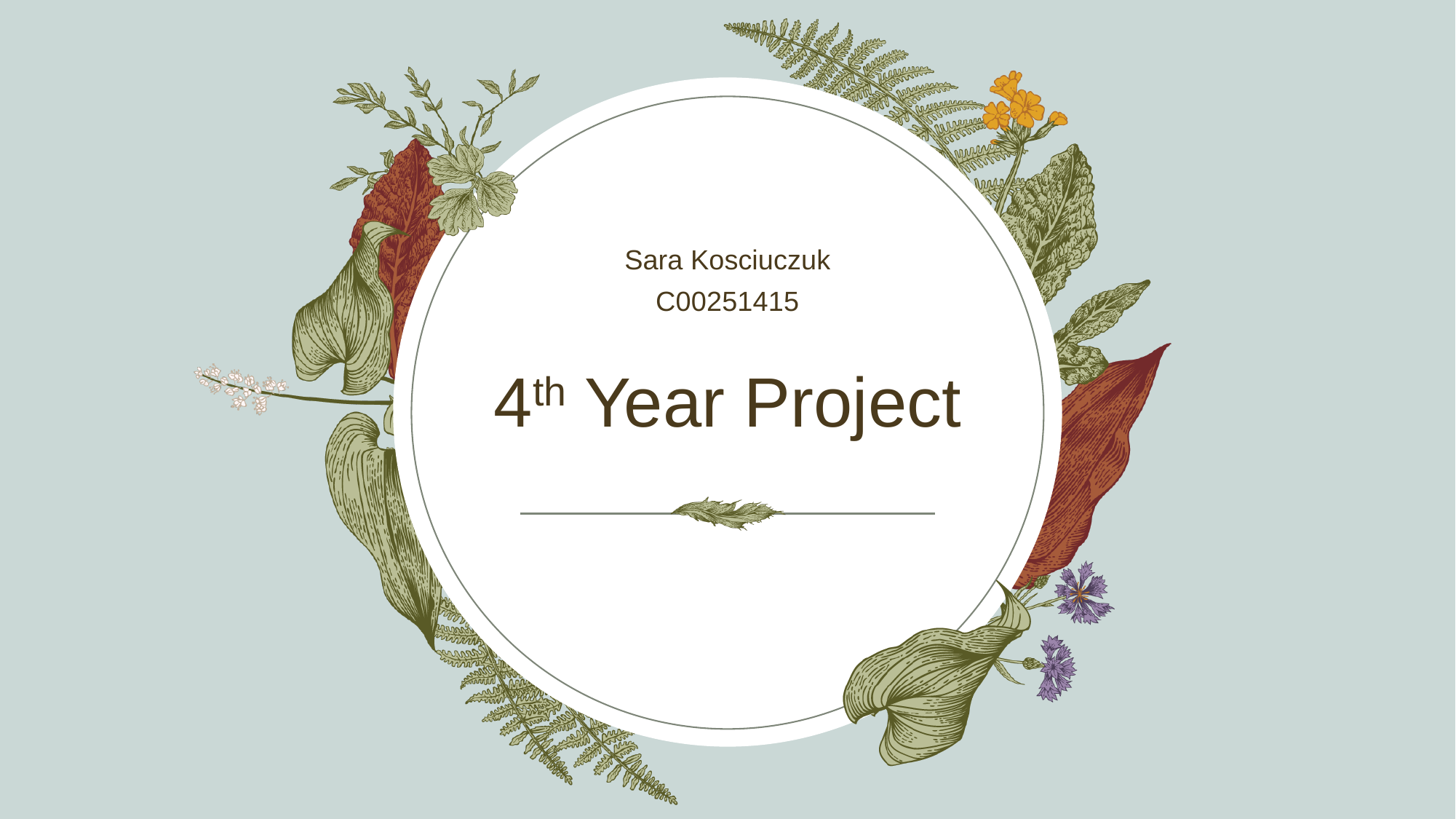

Sara Kosciuczuk
C00251415
# 4th Year Project